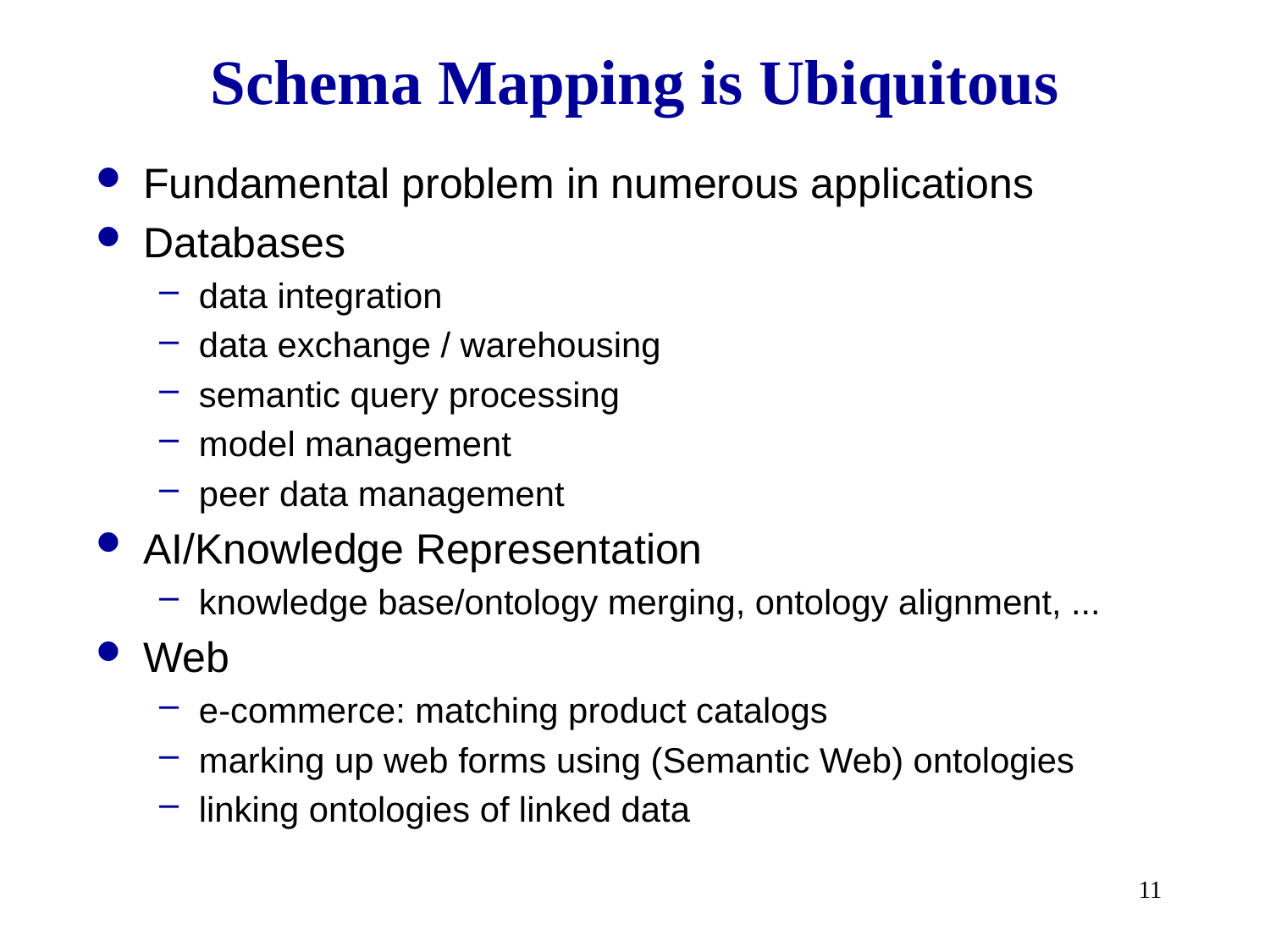

# Schema Mapping is Ubiquitous
Fundamental problem in numerous applications
Databases
data integration
data exchange / warehousing
semantic query processing
model management
peer data management
AI/Knowledge Representation
knowledge base/ontology merging, ontology alignment, ...
Web
e-commerce: matching product catalogs
marking up web forms using (Semantic Web) ontologies
linking ontologies of linked data
11